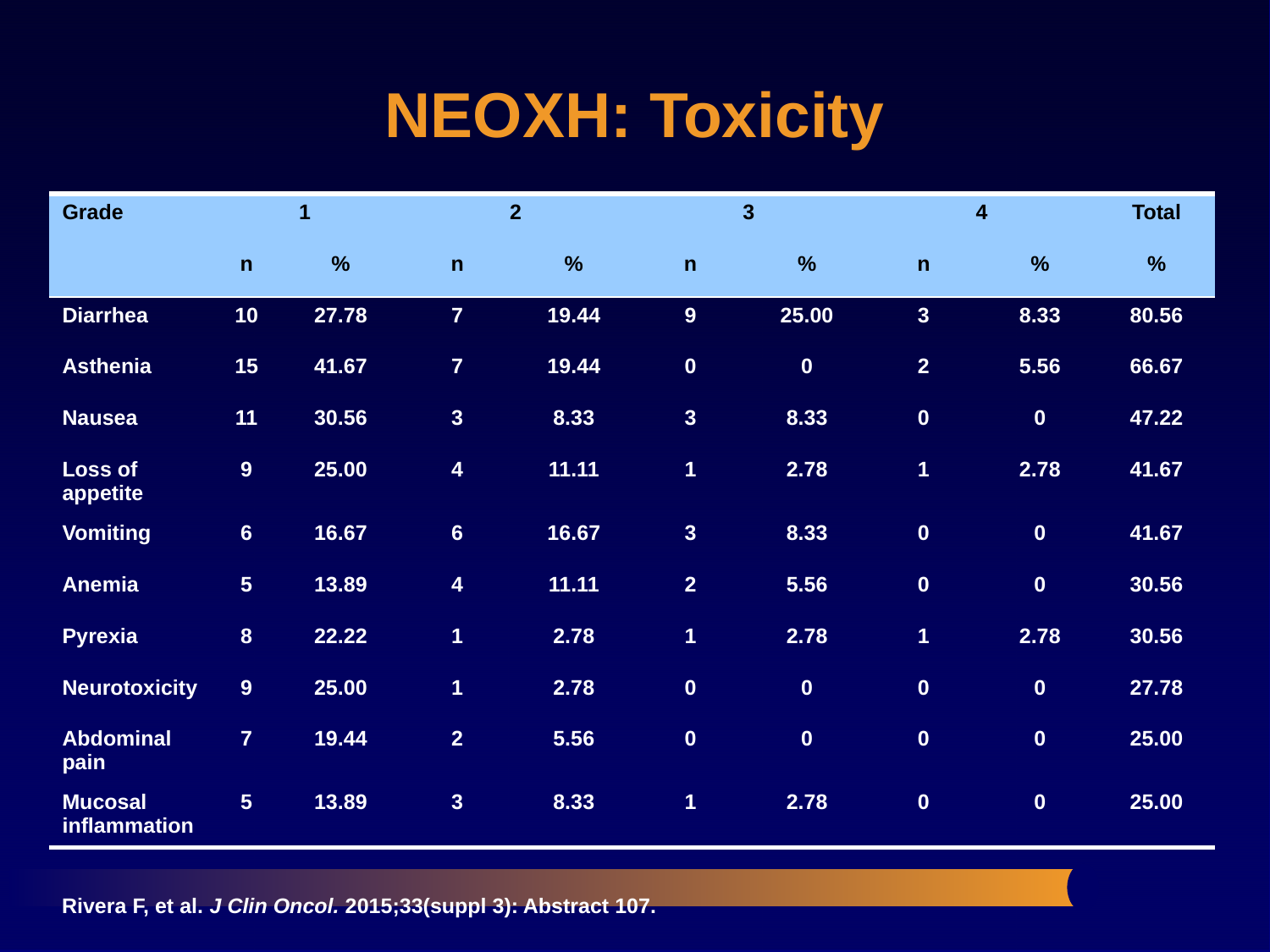

NEOXH: Toxicity
| Grade | 1 |  | 2 |  | 3 |  | 4 |  | Total |
| --- | --- | --- | --- | --- | --- | --- | --- | --- | --- |
|  | n | % | n | % | n | % | n | % | % |
| Diarrhea | 10 | 27.78 | 7 | 19.44 | 9 | 25.00 | 3 | 8.33 | 80.56 |
| Asthenia | 15 | 41.67 | 7 | 19.44 | 0 | 0 | 2 | 5.56 | 66.67 |
| Nausea | 11 | 30.56 | 3 | 8.33 | 3 | 8.33 | 0 | 0 | 47.22 |
| Loss of appetite | 9 | 25.00 | 4 | 11.11 | 1 | 2.78 | 1 | 2.78 | 41.67 |
| Vomiting | 6 | 16.67 | 6 | 16.67 | 3 | 8.33 | 0 | 0 | 41.67 |
| Anemia | 5 | 13.89 | 4 | 11.11 | 2 | 5.56 | 0 | 0 | 30.56 |
| Pyrexia | 8 | 22.22 | 1 | 2.78 | 1 | 2.78 | 1 | 2.78 | 30.56 |
| Neurotoxicity | 9 | 25.00 | 1 | 2.78 | 0 | 0 | 0 | 0 | 27.78 |
| Abdominal pain | 7 | 19.44 | 2 | 5.56 | 0 | 0 | 0 | 0 | 25.00 |
| Mucosal inflammation | 5 | 13.89 | 3 | 8.33 | 1 | 2.78 | 0 | 0 | 25.00 |
Rivera F, et al. J Clin Oncol. 2015;33(suppl 3): Abstract 107.